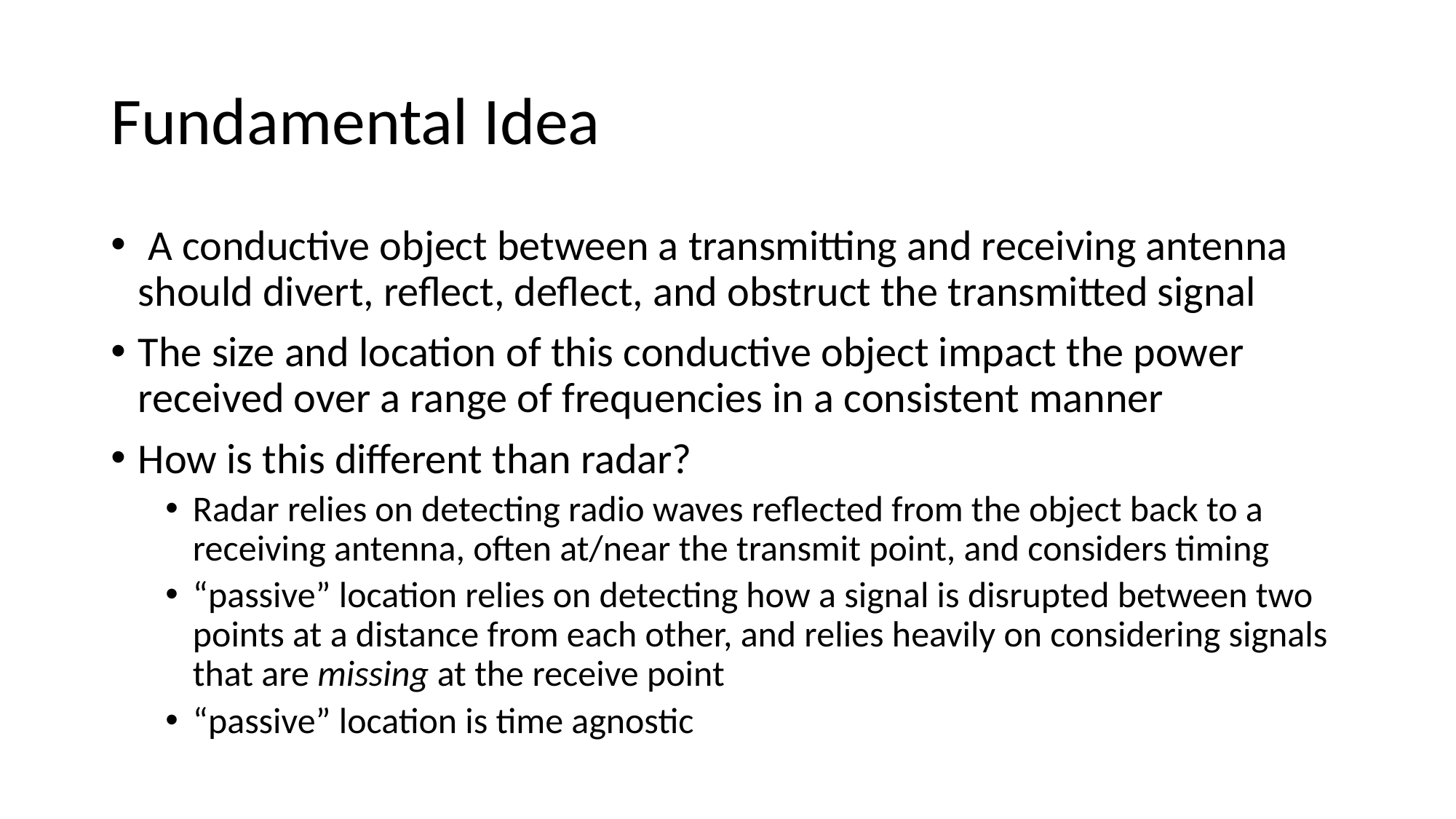

# Fundamental Idea
 A conductive object between a transmitting and receiving antenna should divert, reflect, deflect, and obstruct the transmitted signal
The size and location of this conductive object impact the power received over a range of frequencies in a consistent manner
How is this different than radar?
Radar relies on detecting radio waves reflected from the object back to a receiving antenna, often at/near the transmit point, and considers timing
“passive” location relies on detecting how a signal is disrupted between two points at a distance from each other, and relies heavily on considering signals that are missing at the receive point
“passive” location is time agnostic